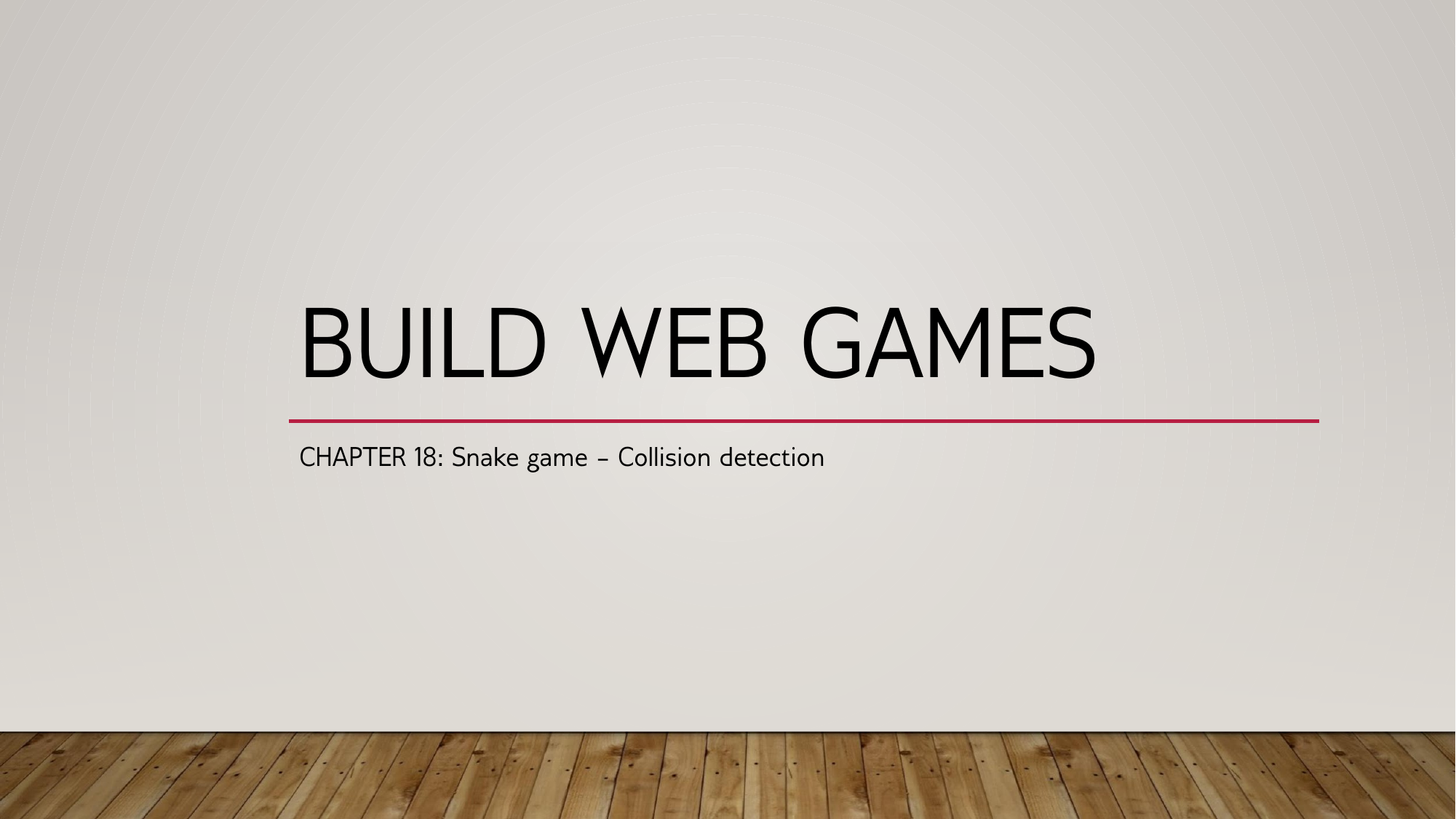

# BUILD WEB GAMES
CHAPTER 18: Snake game – Collision detection